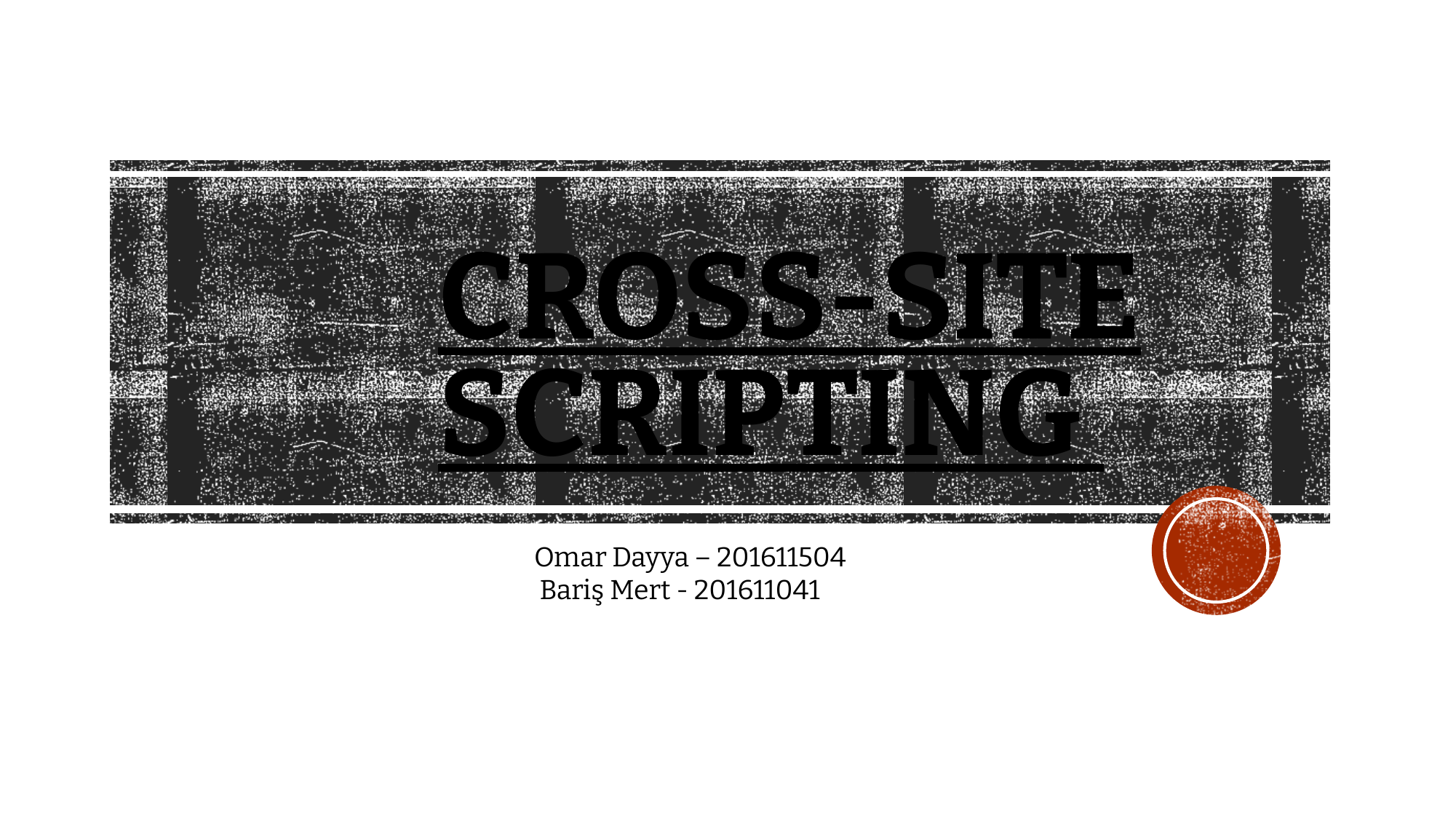

# Cross-Site Scripting
Omar Dayya – 201611504
 Bariş Mert - 201611041